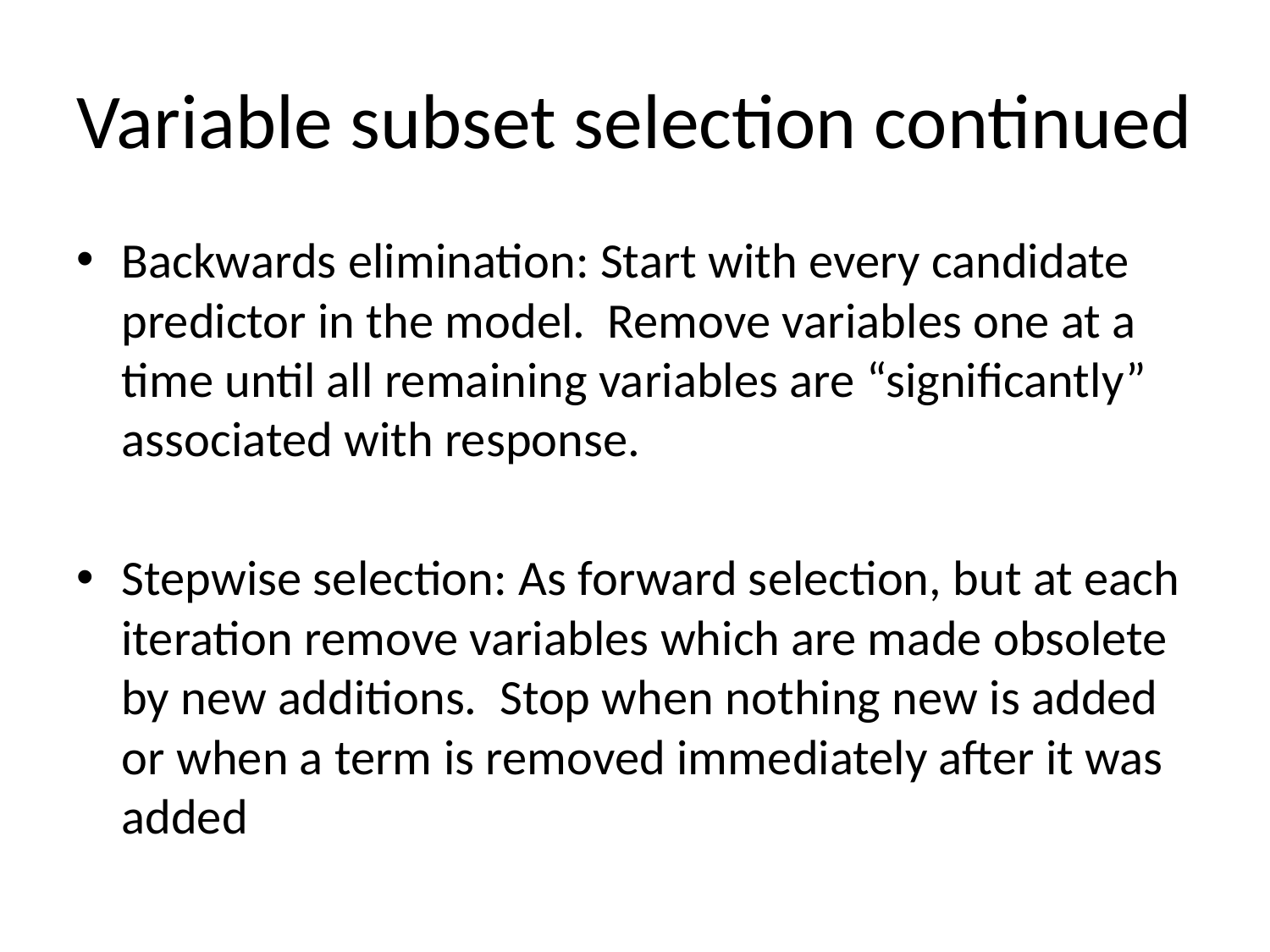

# Variable subset selection continued
Backwards elimination: Start with every candidate predictor in the model.  Remove variables one at a time until all remaining variables are “significantly” associated with response.

Stepwise selection: As forward selection, but at each iteration remove variables which are made obsolete by new additions.  Stop when nothing new is added or when a term is removed immediately after it was added